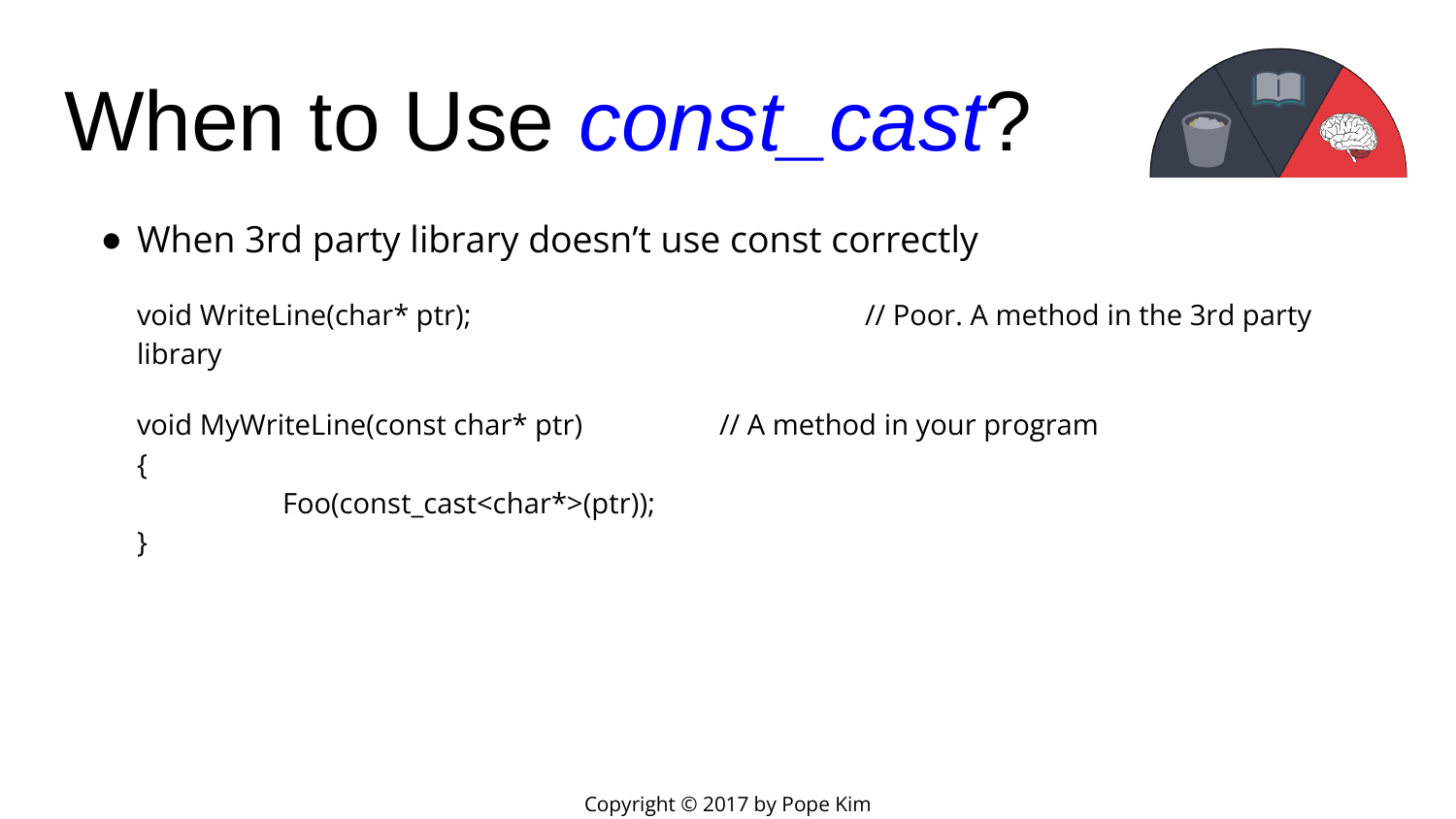

# When to Use const_cast?
When 3rd party library doesn’t use const correctly
void WriteLine(char* ptr); 			// Poor. A method in the 3rd party library
void MyWriteLine(const char* ptr) 	// A method in your program
{
	Foo(const_cast<char*>(ptr));
}